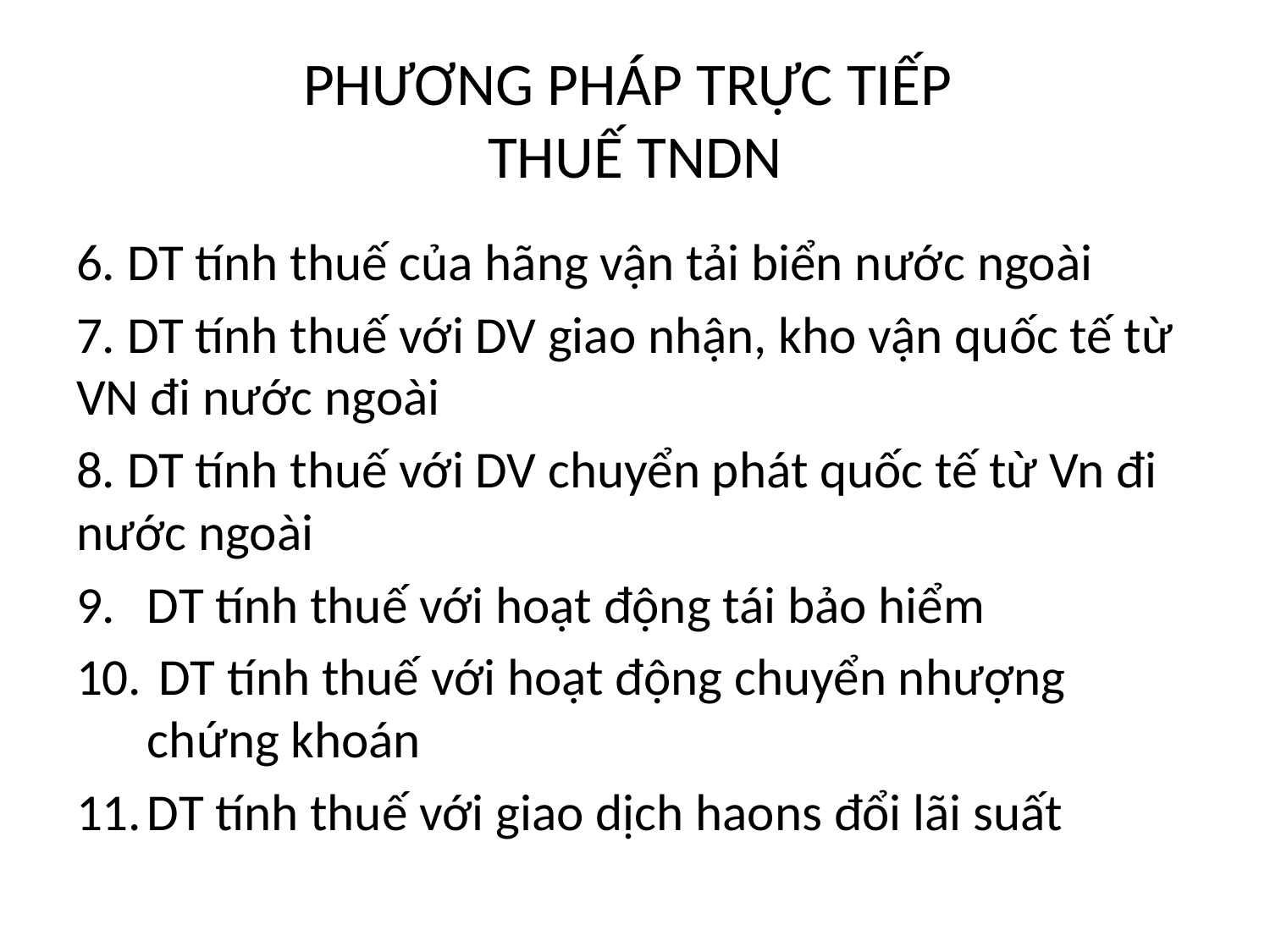

# PHƯƠNG PHÁP TRỰC TIẾP THUẾ TNDN
6. DT tính thuế của hãng vận tải biển nước ngoài
7. DT tính thuế với DV giao nhận, kho vận quốc tế từ VN đi nước ngoài
8. DT tính thuế với DV chuyển phát quốc tế từ Vn đi nước ngoài
DT tính thuế với hoạt động tái bảo hiểm
 DT tính thuế với hoạt động chuyển nhượng chứng khoán
DT tính thuế với giao dịch haons đổi lãi suất